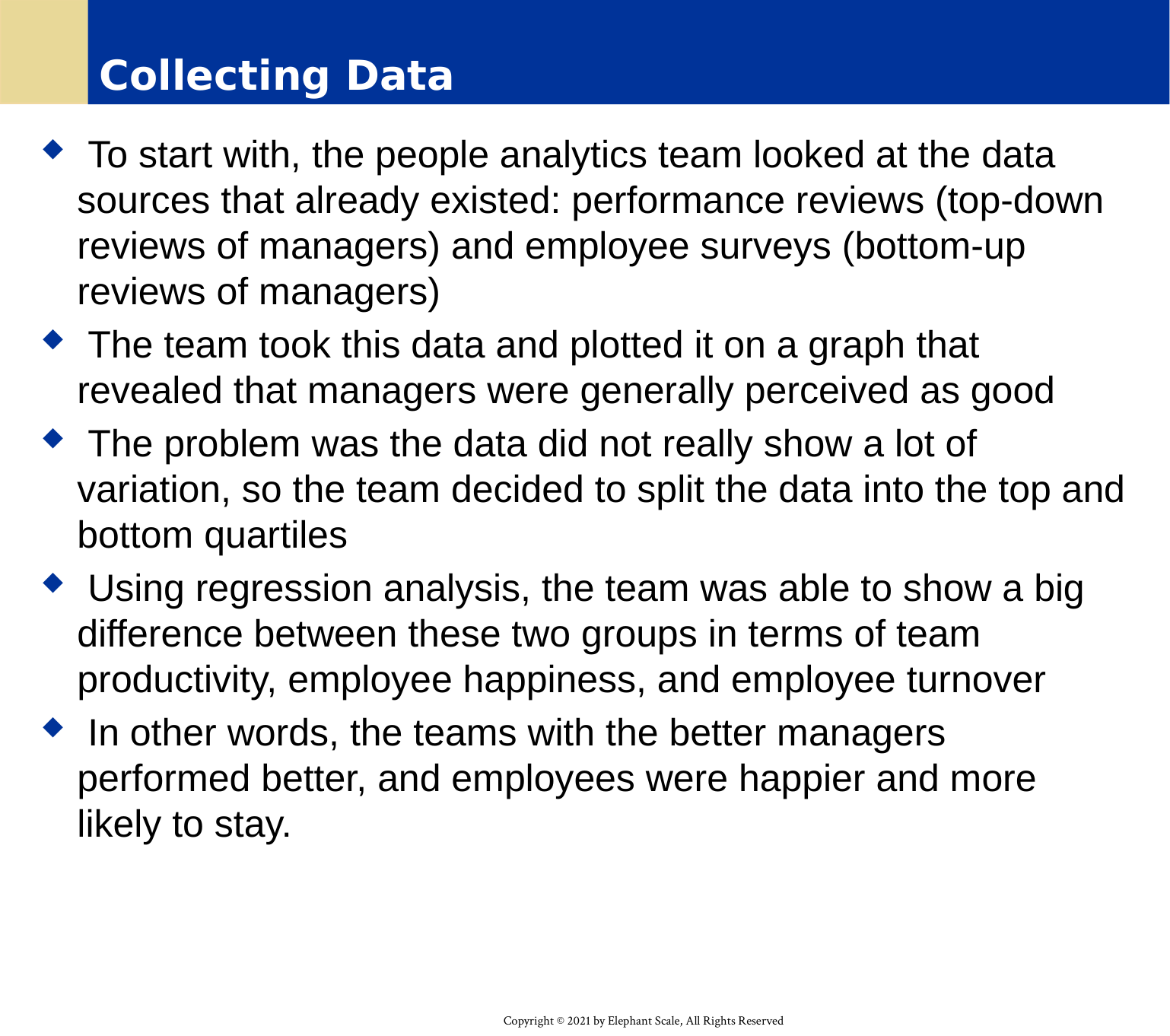

# Collecting Data
 To start with, the people analytics team looked at the data sources that already existed: performance reviews (top-down reviews of managers) and employee surveys (bottom-up reviews of managers)
 The team took this data and plotted it on a graph that revealed that managers were generally perceived as good
 The problem was the data did not really show a lot of variation, so the team decided to split the data into the top and bottom quartiles
 Using regression analysis, the team was able to show a big difference between these two groups in terms of team productivity, employee happiness, and employee turnover
 In other words, the teams with the better managers performed better, and employees were happier and more likely to stay.
Copyright © 2021 by Elephant Scale, All Rights Reserved